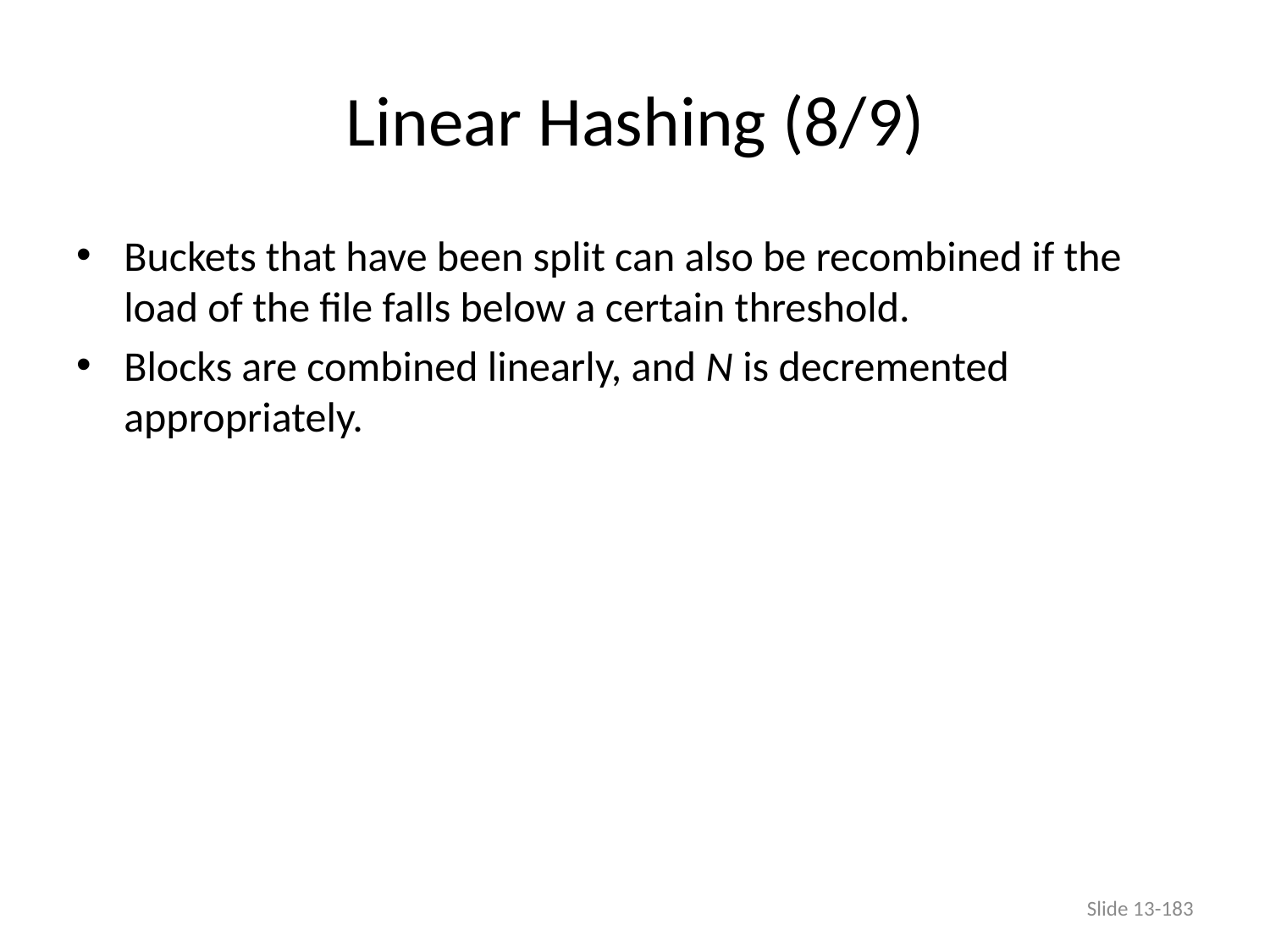

# Linear Hashing (8/9)
Buckets that have been split can also be recombined if the load of the file falls below a certain threshold.
Blocks are combined linearly, and N is decremented appropriately.
Slide 13-183